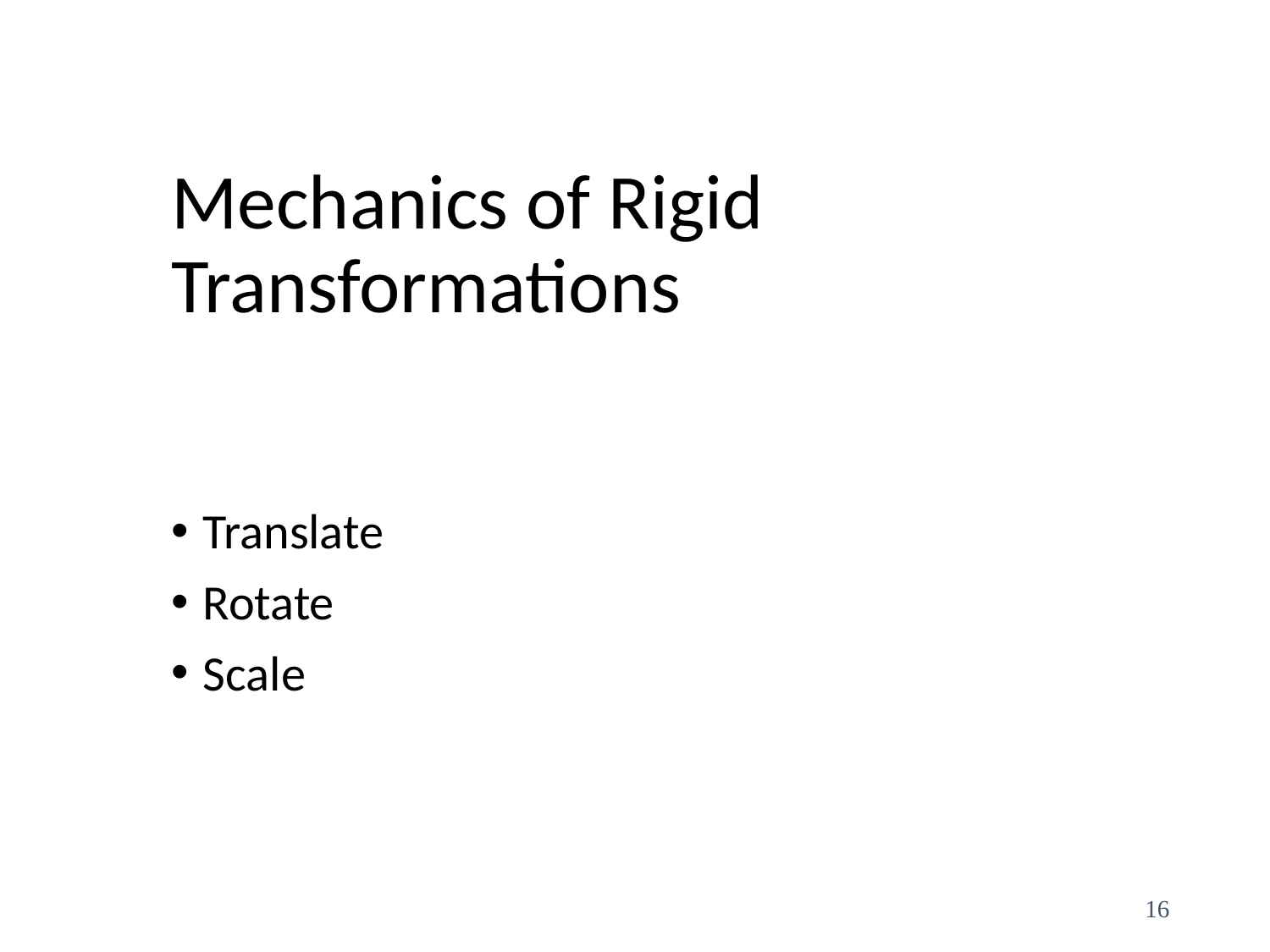

Mechanics of Rigid Transformations
Translate
Rotate
Scale
16